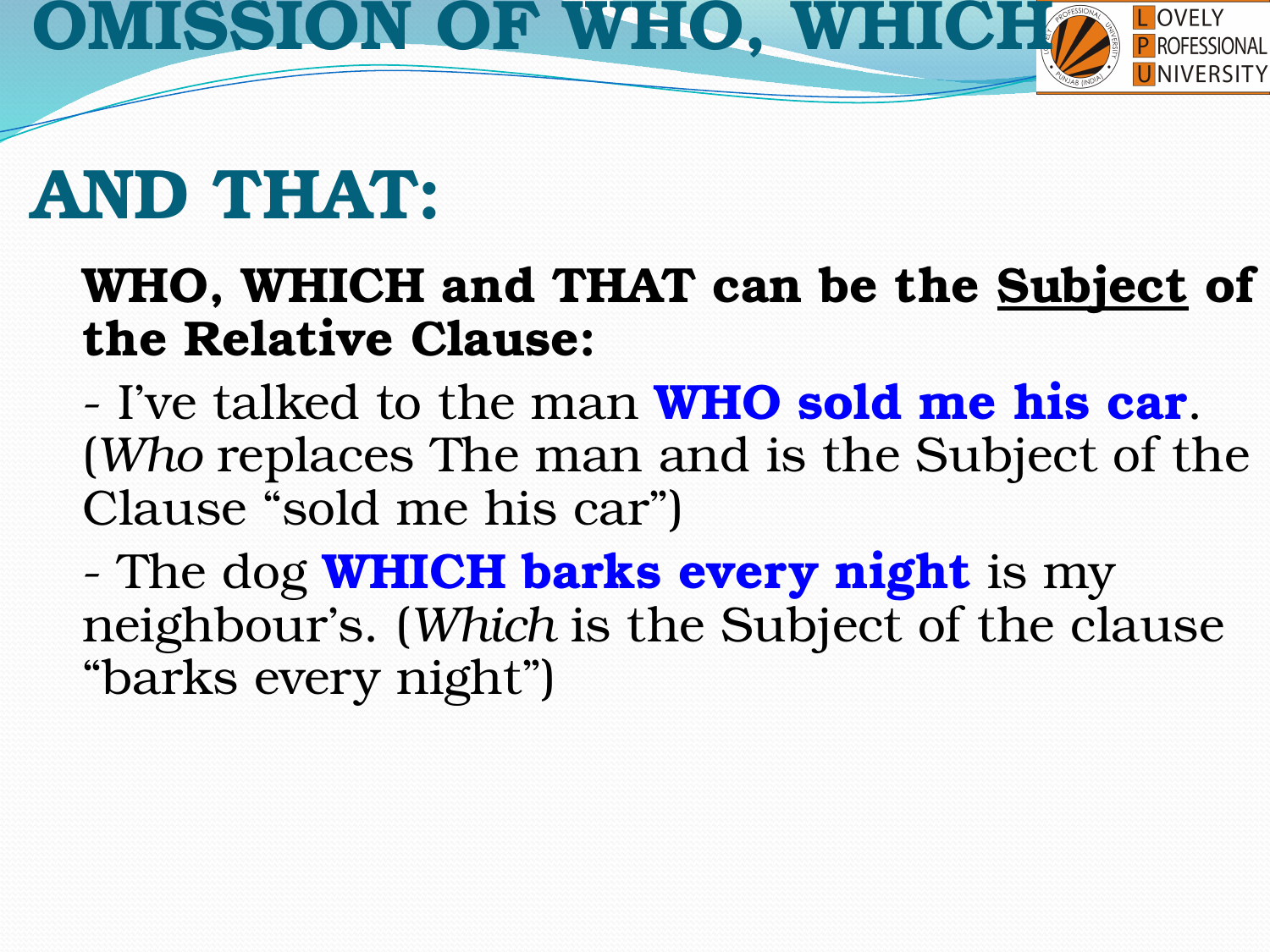

# OMISSION OF WHO, WHICH AND THAT:
	WHO, WHICH and THAT can be the Subject of the Relative Clause:
	- I’ve talked to the man WHO sold me his car. (Who replaces The man and is the Subject of the Clause “sold me his car”)
	- The dog WHICH barks every night is my neighbour’s. (Which is the Subject of the clause “barks every night”)